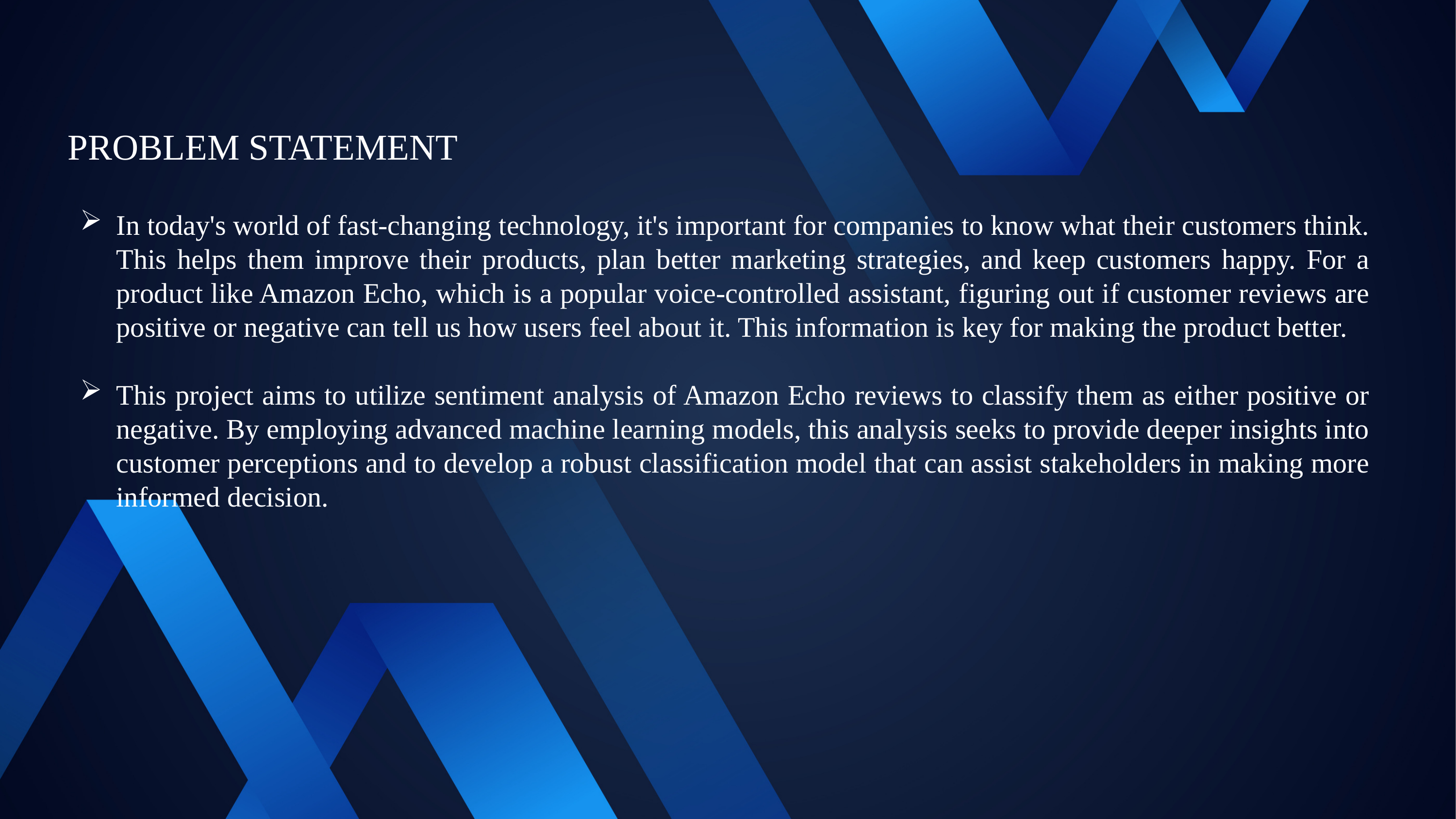

PROBLEM STATEMENT

In today's world of fast-changing technology, it's important for companies to know what their customers think. This helps them improve their products, plan better marketing strategies, and keep customers happy. For a product like Amazon Echo, which is a popular voice-controlled assistant, figuring out if customer reviews are positive or negative can tell us how users feel about it. This information is key for making the product better.

This project aims to utilize sentiment analysis of Amazon Echo reviews to classify them as either positive or negative. By employing advanced machine learning models, this analysis seeks to provide deeper insights into customer perceptions and to develop a robust classification model that can assist stakeholders in making more informed decision.